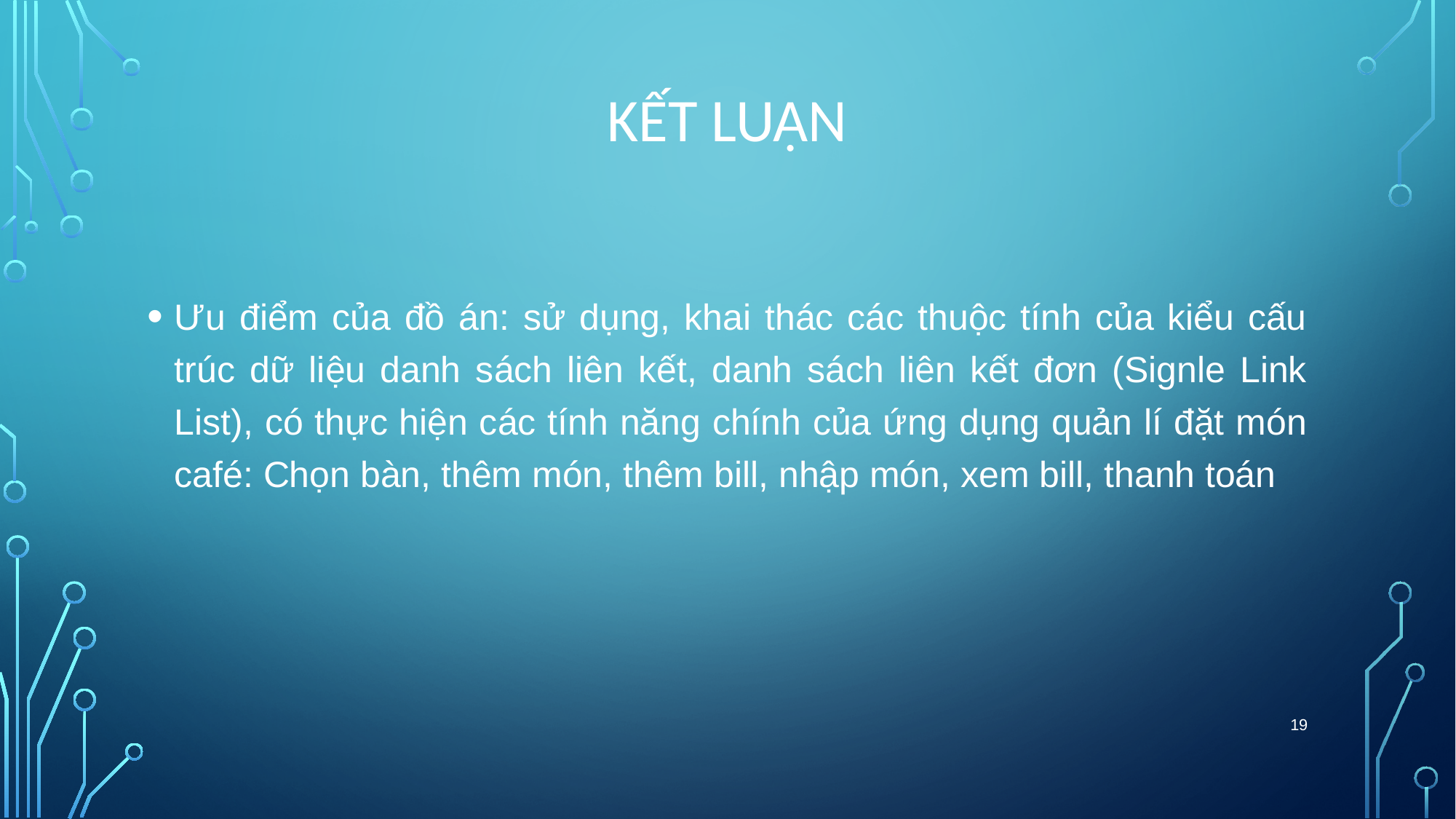

# Kết luận
Ưu điểm của đồ án: sử dụng, khai thác các thuộc tính của kiểu cấu trúc dữ liệu danh sách liên kết, danh sách liên kết đơn (Signle Link List), có thực hiện các tính năng chính của ứng dụng quản lí đặt món café: Chọn bàn, thêm món, thêm bill, nhập món, xem bill, thanh toán
19